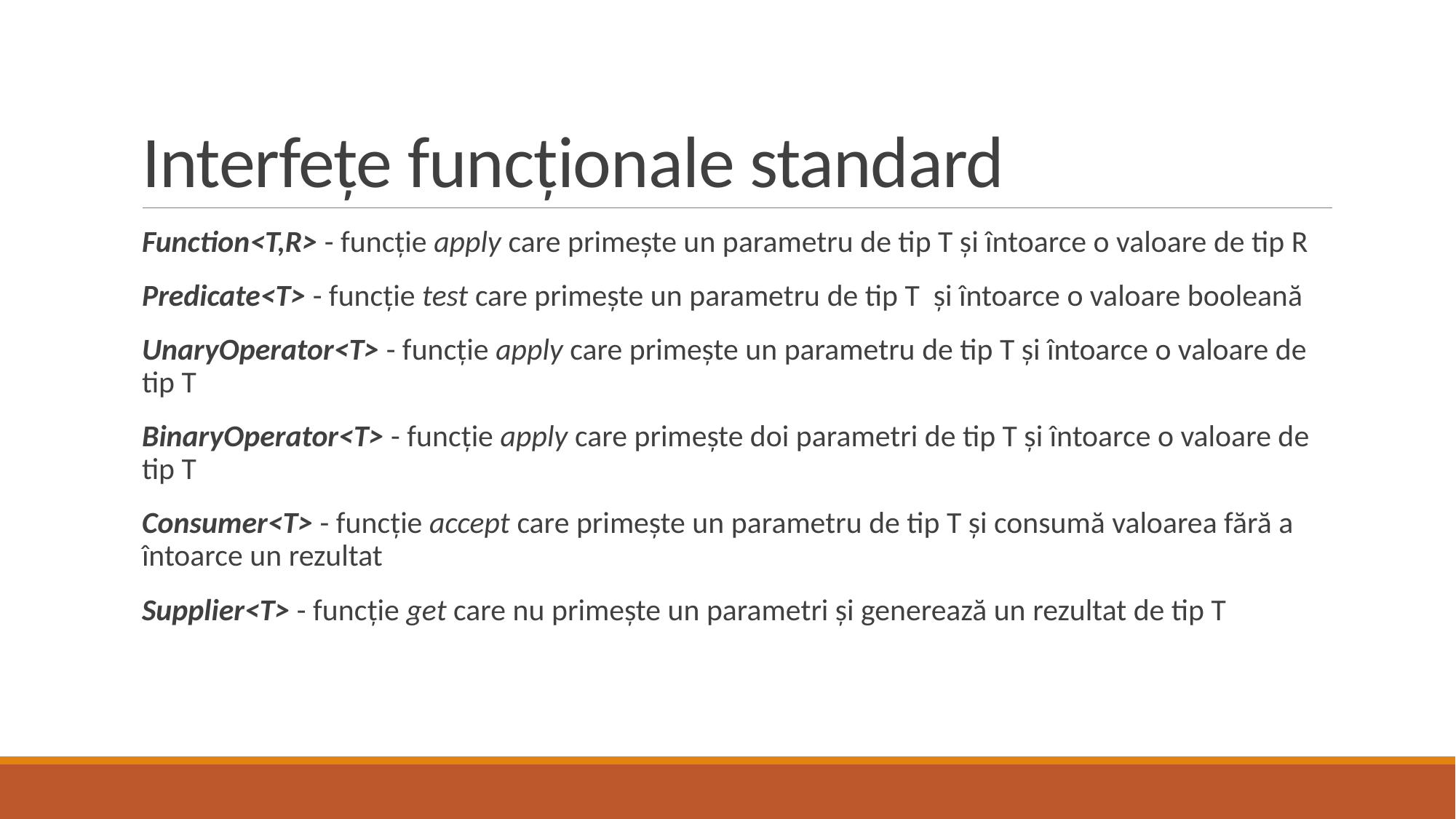

# Interfețe funcționale standard
Function<T,R> - funcție apply care primește un parametru de tip T și întoarce o valoare de tip R
Predicate<T> - funcție test care primește un parametru de tip T  și întoarce o valoare booleană
UnaryOperator<T> - funcție apply care primește un parametru de tip T și întoarce o valoare de tip T
BinaryOperator<T> - funcție apply care primește doi parametri de tip T și întoarce o valoare de tip T
Consumer<T> - funcție accept care primește un parametru de tip T și consumă valoarea fără a întoarce un rezultat
Supplier<T> - funcție get care nu primește un parametri și generează un rezultat de tip T